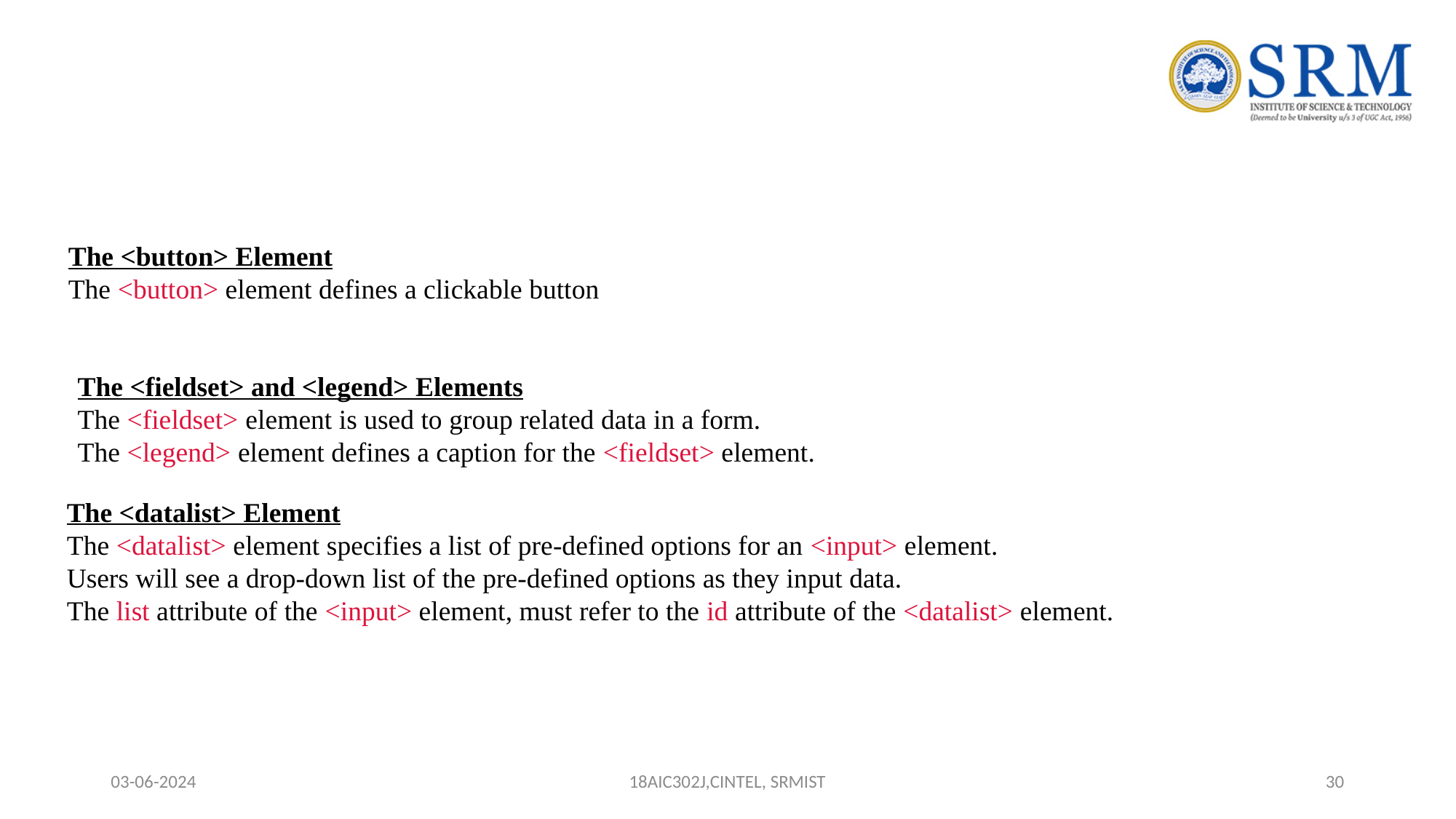

The <button> Element
The <button> element defines a clickable button
The <fieldset> and <legend> Elements
The <fieldset> element is used to group related data in a form.
The <legend> element defines a caption for the <fieldset> element.
The <datalist> Element
The <datalist> element specifies a list of pre-defined options for an <input> element.
Users will see a drop-down list of the pre-defined options as they input data.
The list attribute of the <input> element, must refer to the id attribute of the <datalist> element.
03-06-2024
18AIC302J,CINTEL, SRMIST
30